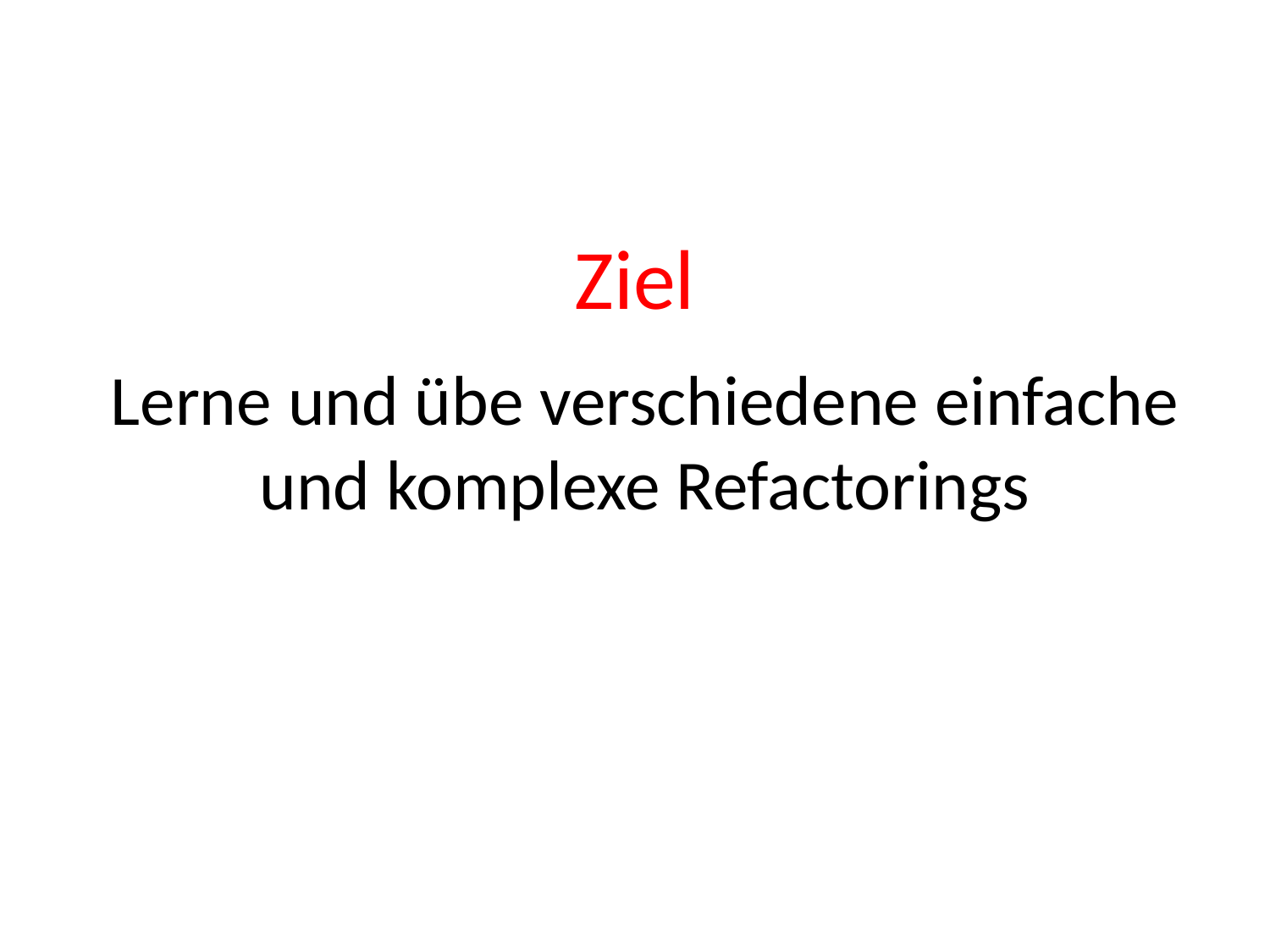

Ziel
Lerne und übe verschiedene einfache und komplexe Refactorings